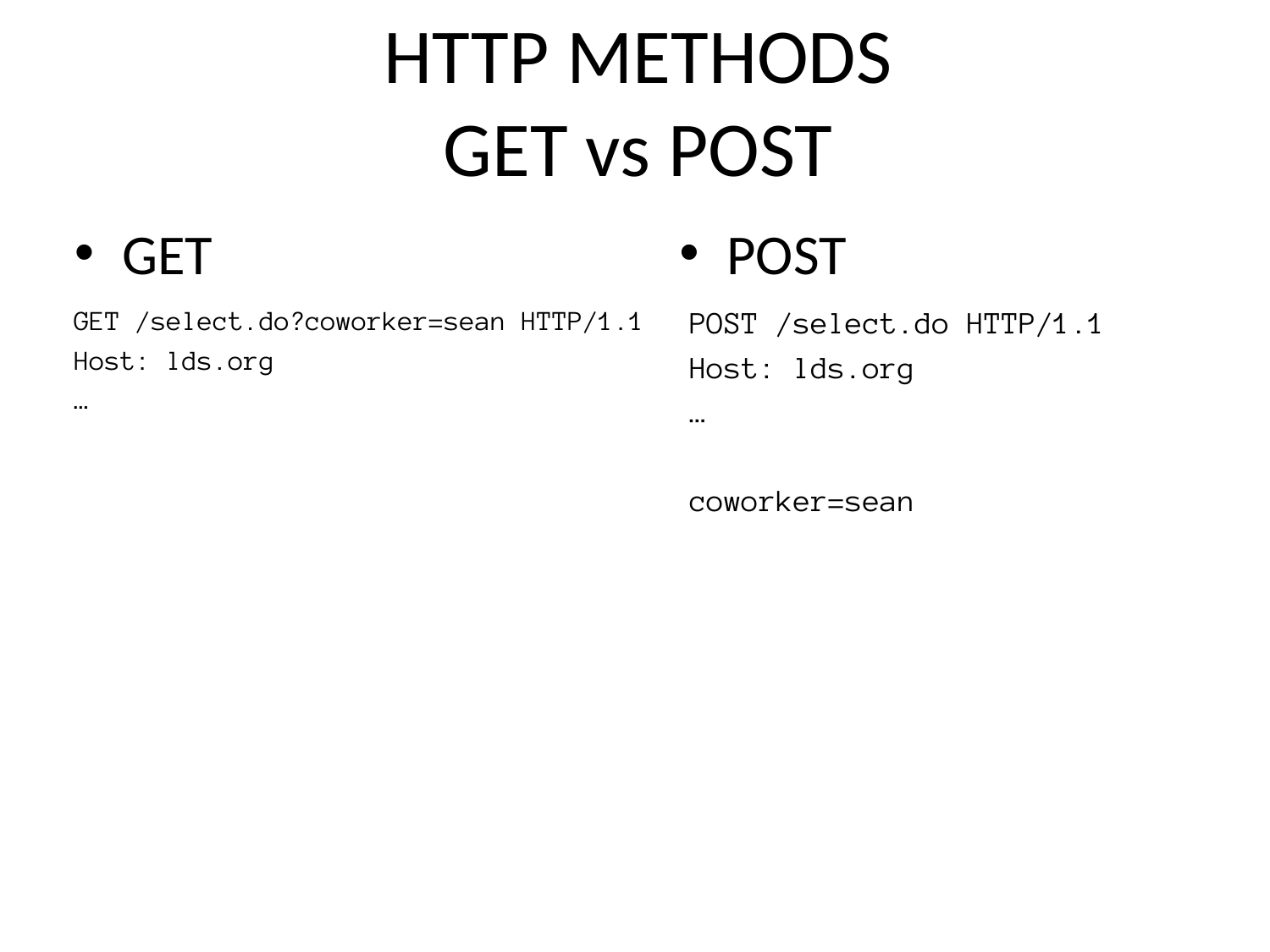

HTTP METHODS
GET vs POST
GET
POST
GET /select.do?coworker=sean HTTP/1.1
Host: lds.org
…

POST /select.do HTTP/1.1
Host: lds.org
…

coworker=sean